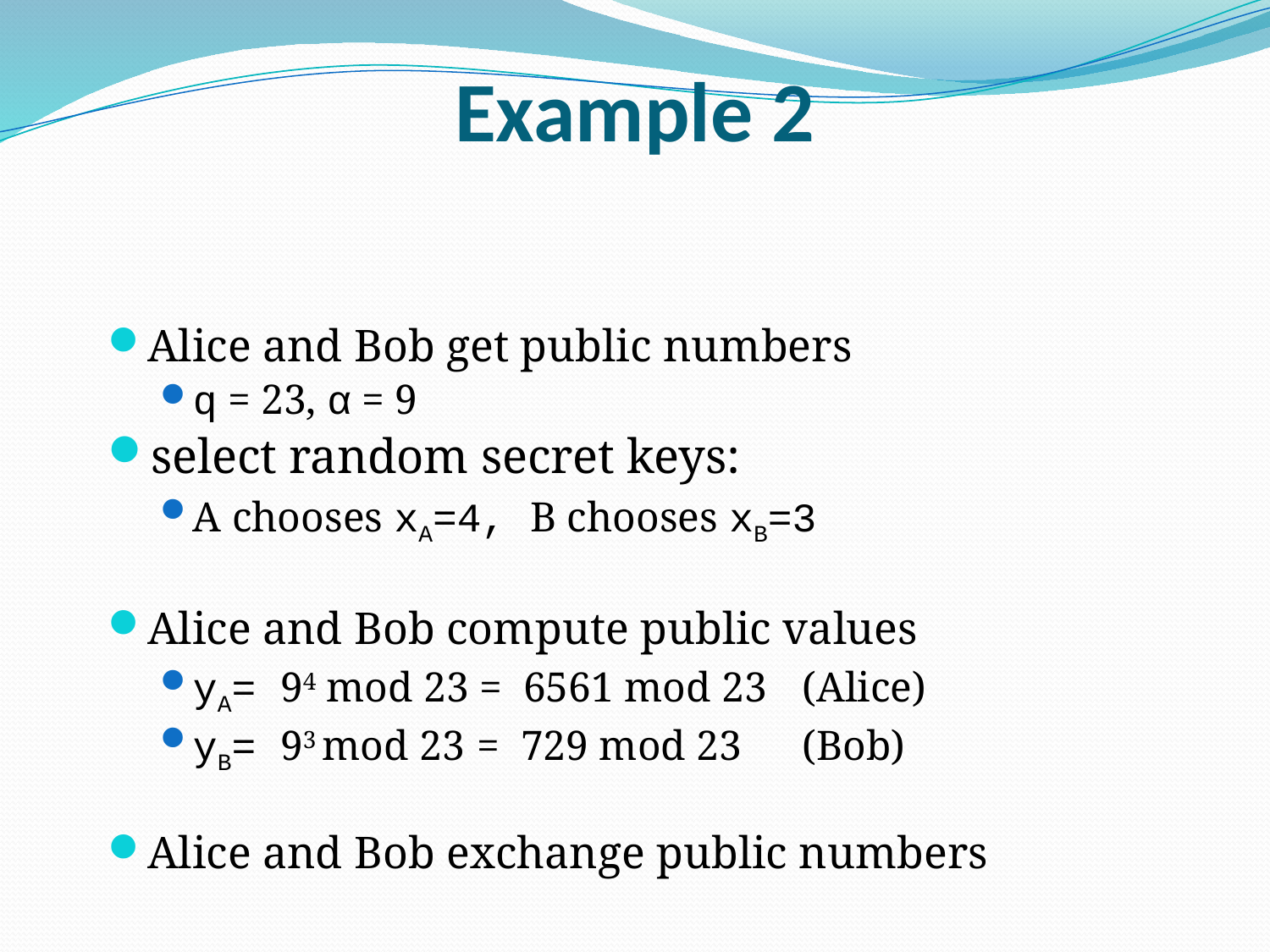

# Example 2
Alice and Bob get public numbers
q = 23, α = 9
select random secret keys:
A chooses xA=4, B chooses xB=3

Alice and Bob compute public values
yA= 94 mod 23 =  6561 mod 23 	(Alice)
yB= 93 mod 23  =  729 mod 23    	(Bob)

Alice and Bob exchange public numbers